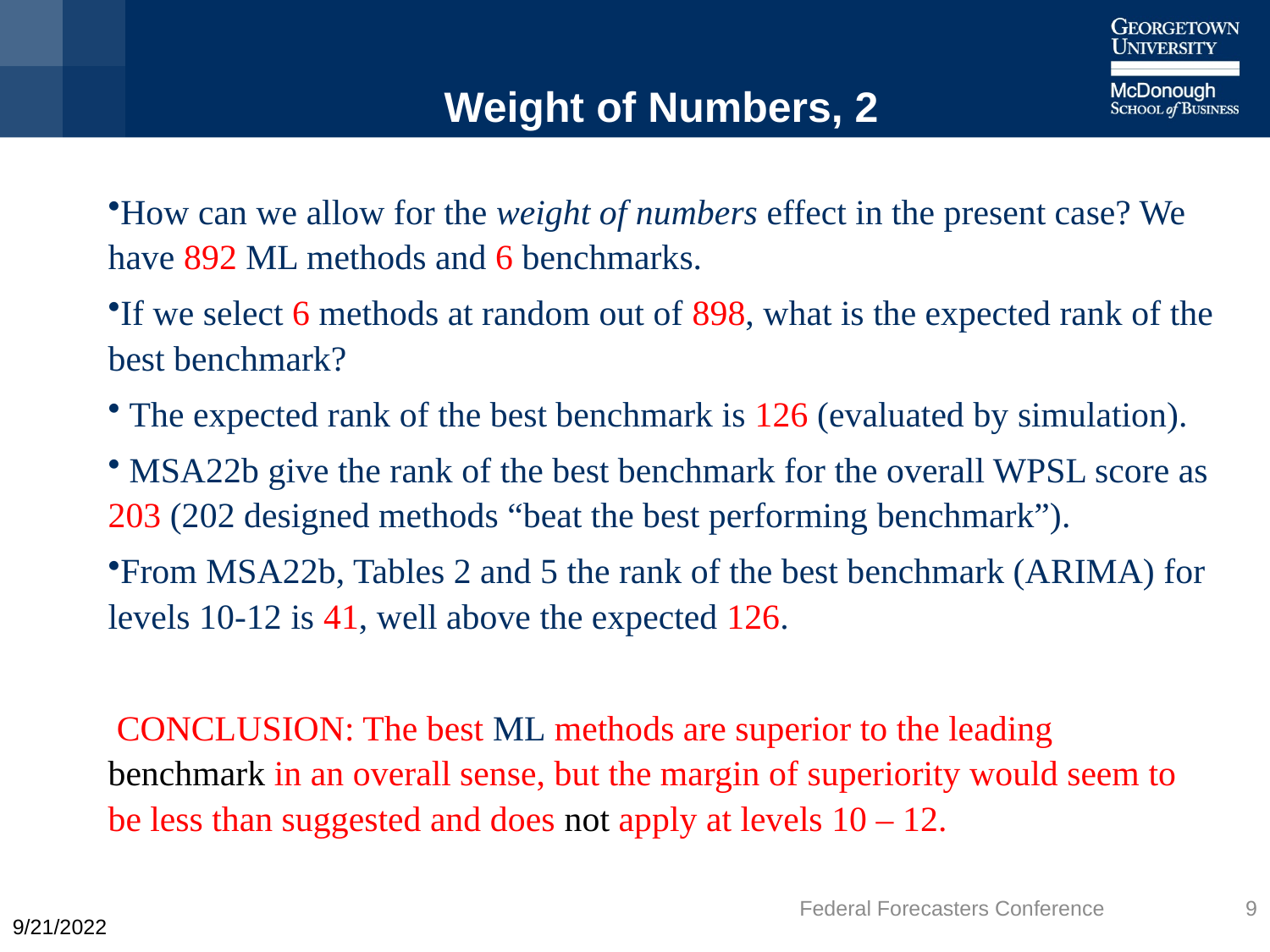

# Weight of Numbers, 2
How can we allow for the weight of numbers effect in the present case? We have 892 ML methods and 6 benchmarks.
If we select 6 methods at random out of 898, what is the expected rank of the best benchmark?
 The expected rank of the best benchmark is 126 (evaluated by simulation).
 MSA22b give the rank of the best benchmark for the overall WPSL score as 203 (202 designed methods “beat the best performing benchmark”).
From MSA22b, Tables 2 and 5 the rank of the best benchmark (ARIMA) for levels 10-12 is 41, well above the expected 126.

 CONCLUSION: The best ML methods are superior to the leading benchmark in an overall sense, but the margin of superiority would seem to be less than suggested and does not apply at levels 10 – 12.

Federal Forecasters Conference
9
9/21/2022